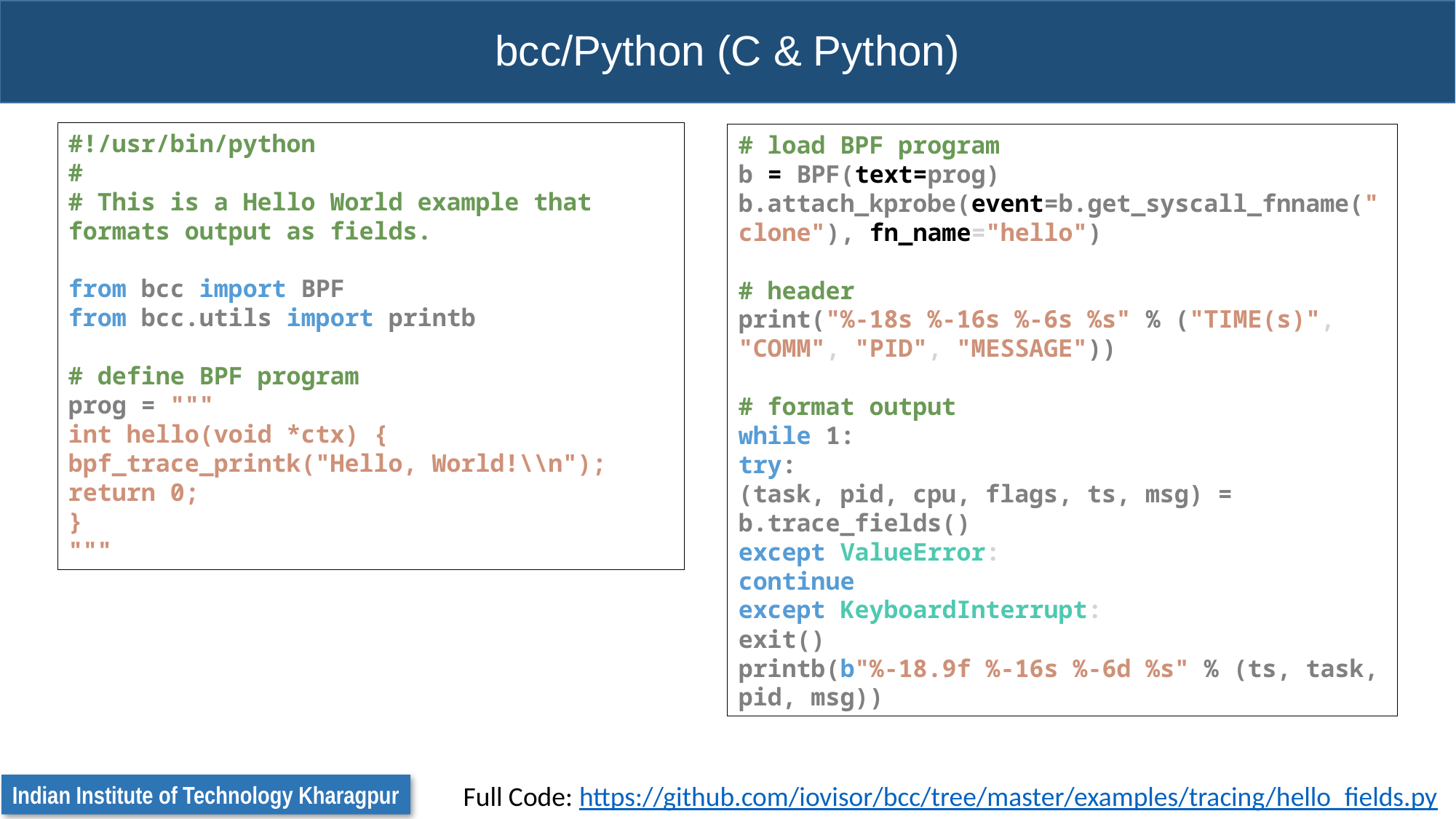

# bcc/Python (C & Python)
#!/usr/bin/python
#
# This is a Hello World example that formats output as fields.
from bcc import BPF
from bcc.utils import printb
# define BPF program
prog = """
int hello(void *ctx) {
bpf_trace_printk("Hello, World!\\n");
return 0;
}
"""
# load BPF program
b = BPF(text=prog)
b.attach_kprobe(event=b.get_syscall_fnname("clone"), fn_name="hello")
# header
print("%-18s %-16s %-6s %s" % ("TIME(s)", "COMM", "PID", "MESSAGE"))
# format output
while 1:
try:
(task, pid, cpu, flags, ts, msg) = b.trace_fields()
except ValueError:
continue
except KeyboardInterrupt:
exit()
printb(b"%-18.9f %-16s %-6d %s" % (ts, task, pid, msg))
Full Code: https://github.com/iovisor/bcc/tree/master/examples/tracing/hello_fields.py